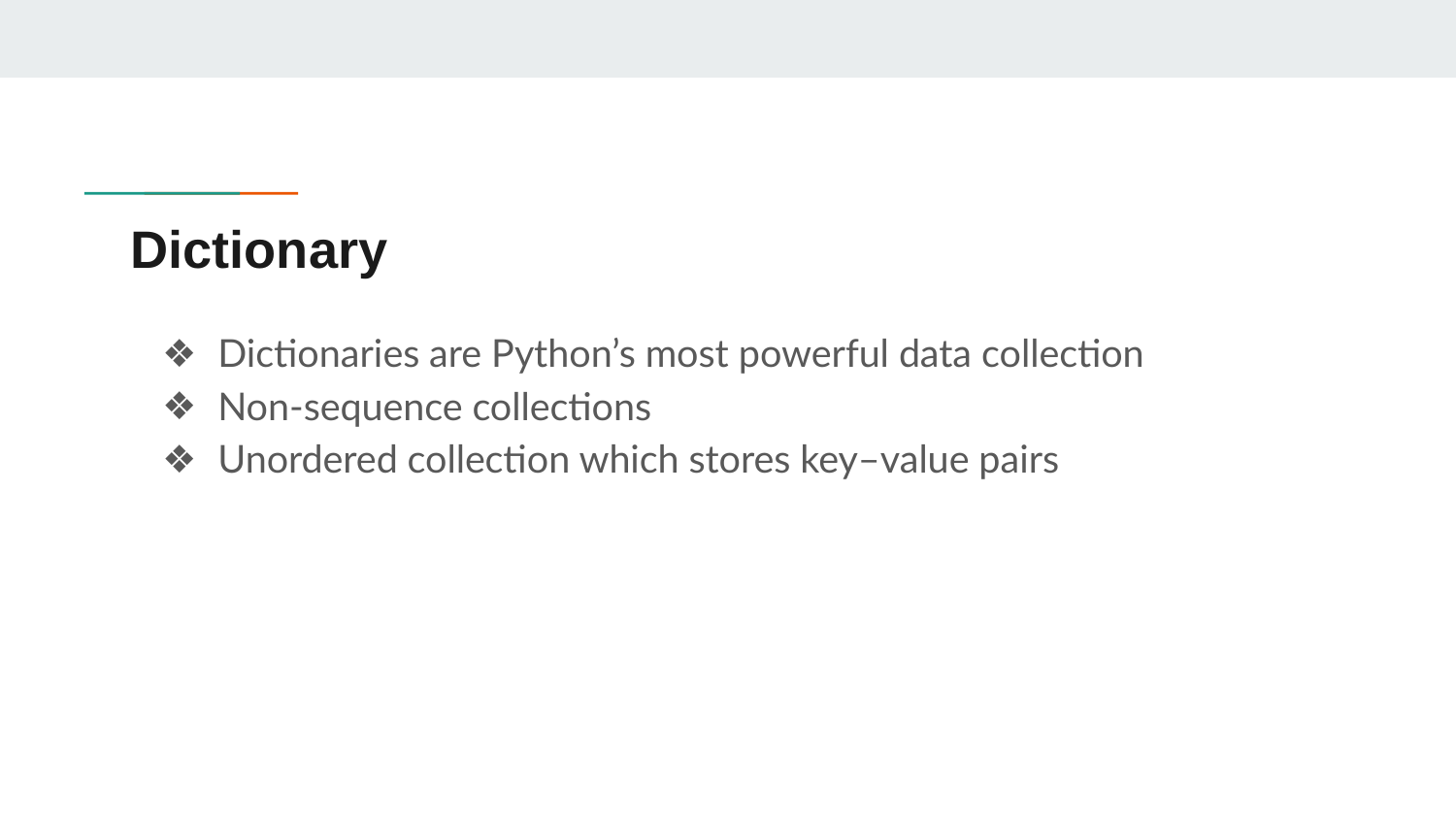

# Dictionary
Dictionaries are Python’s most powerful data collection
Non-sequence collections
Unordered collection which stores key–value pairs